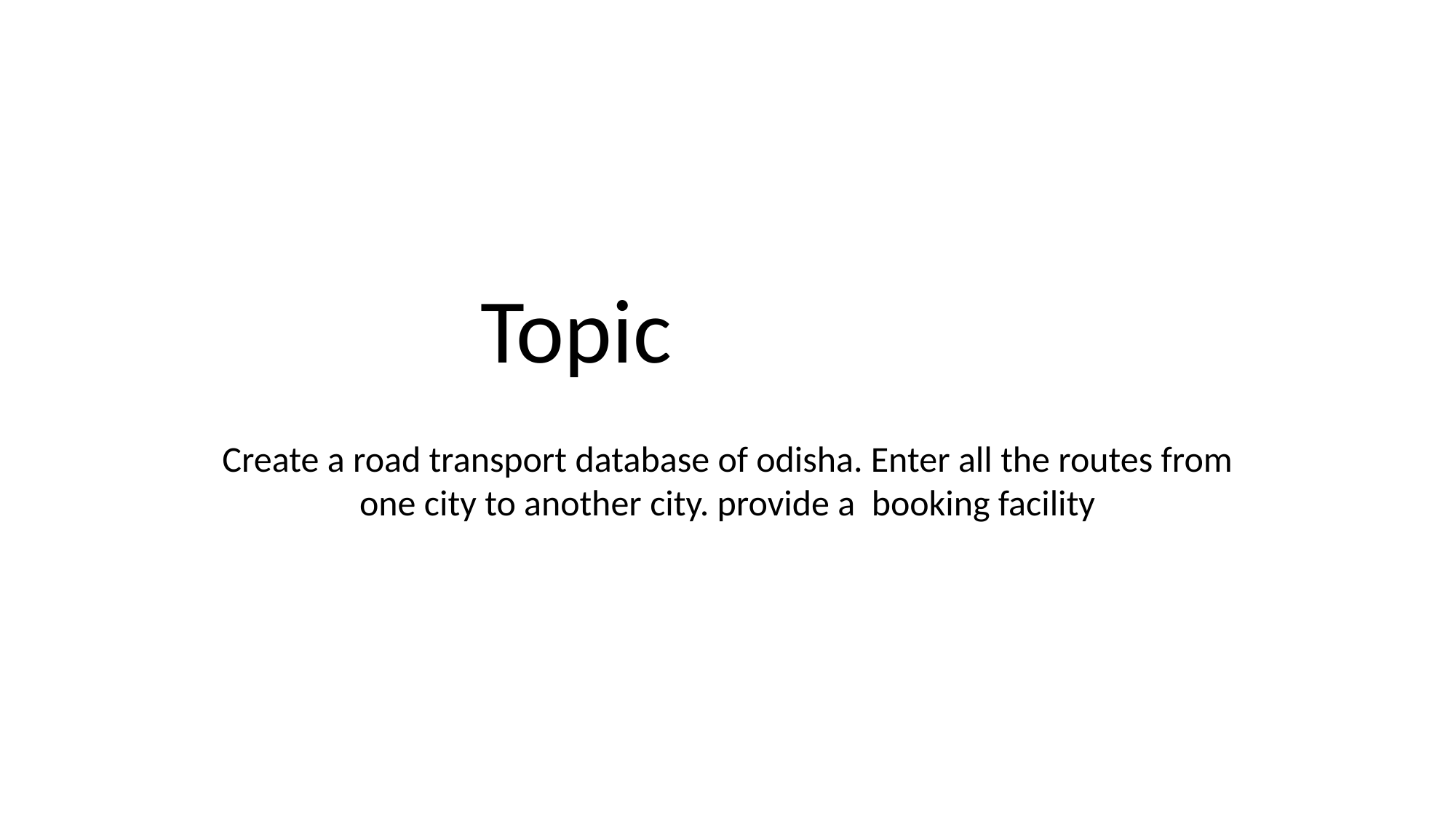

Topic

Create a road transport database of odisha. Enter all the routes from one city to another city. provide a  booking facility